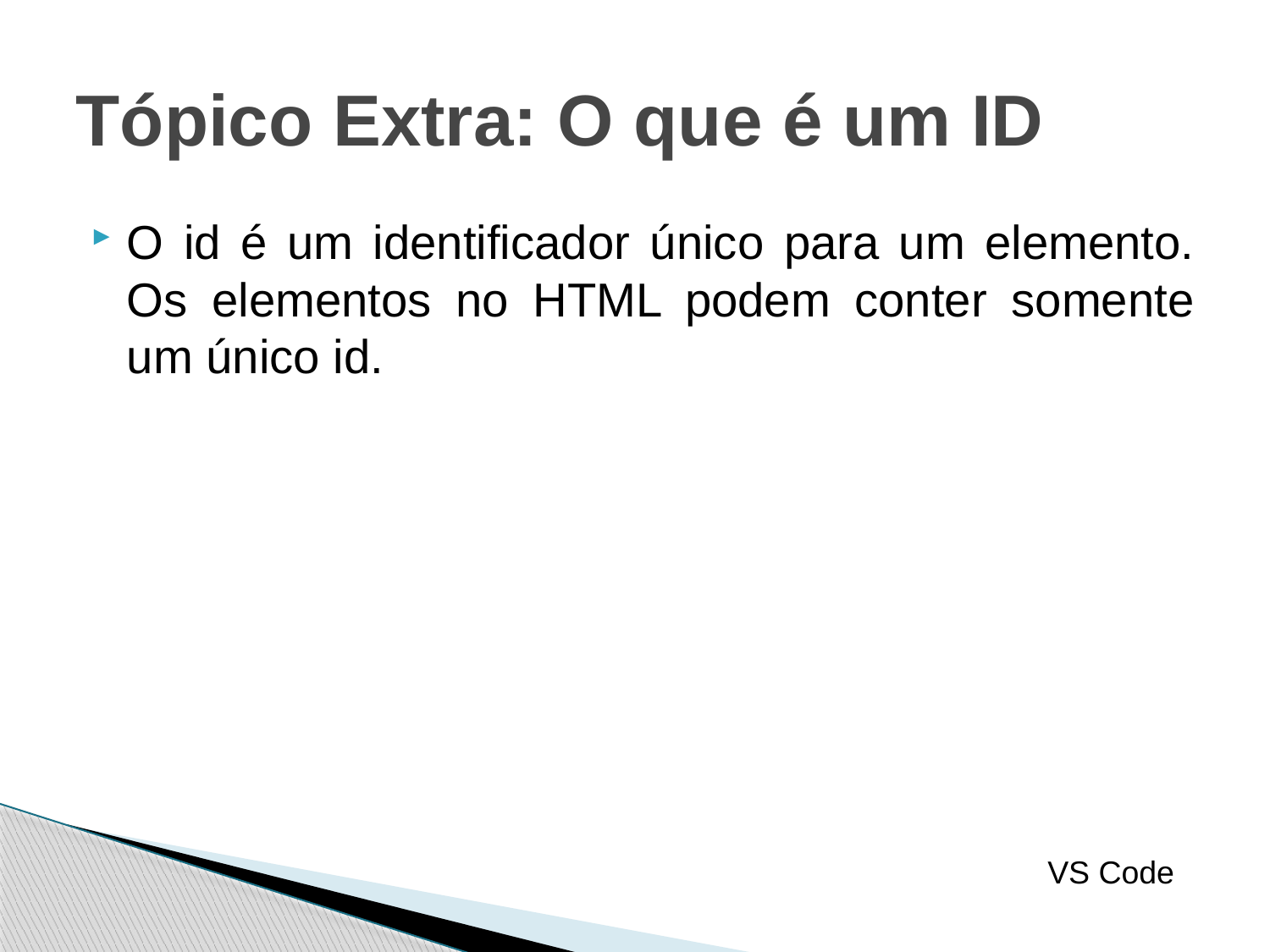

# Tópico Extra: O que é um ID
O id é um identificador único para um elemento. Os elementos no HTML podem conter somente um único id.

VS Code